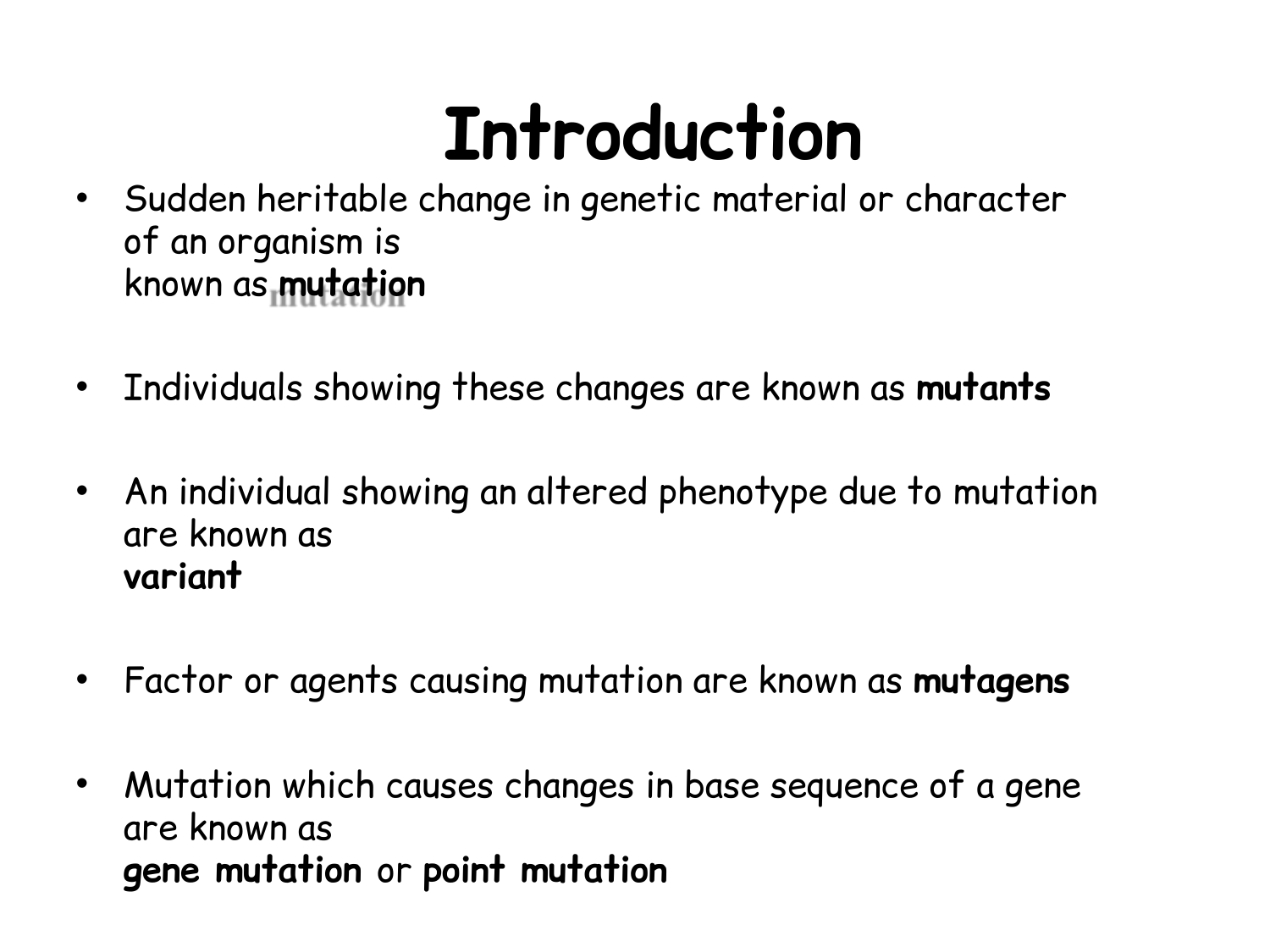

# Introduction
Sudden heritable change in genetic material or character of an organism is
known as mutation

Individuals showing these changes are known as mutants

An individual showing an altered phenotype due to mutation are known as
variant

Factor or agents causing mutation are known as mutagens

Mutation which causes changes in base sequence of a gene  are known as
gene mutation or point mutation